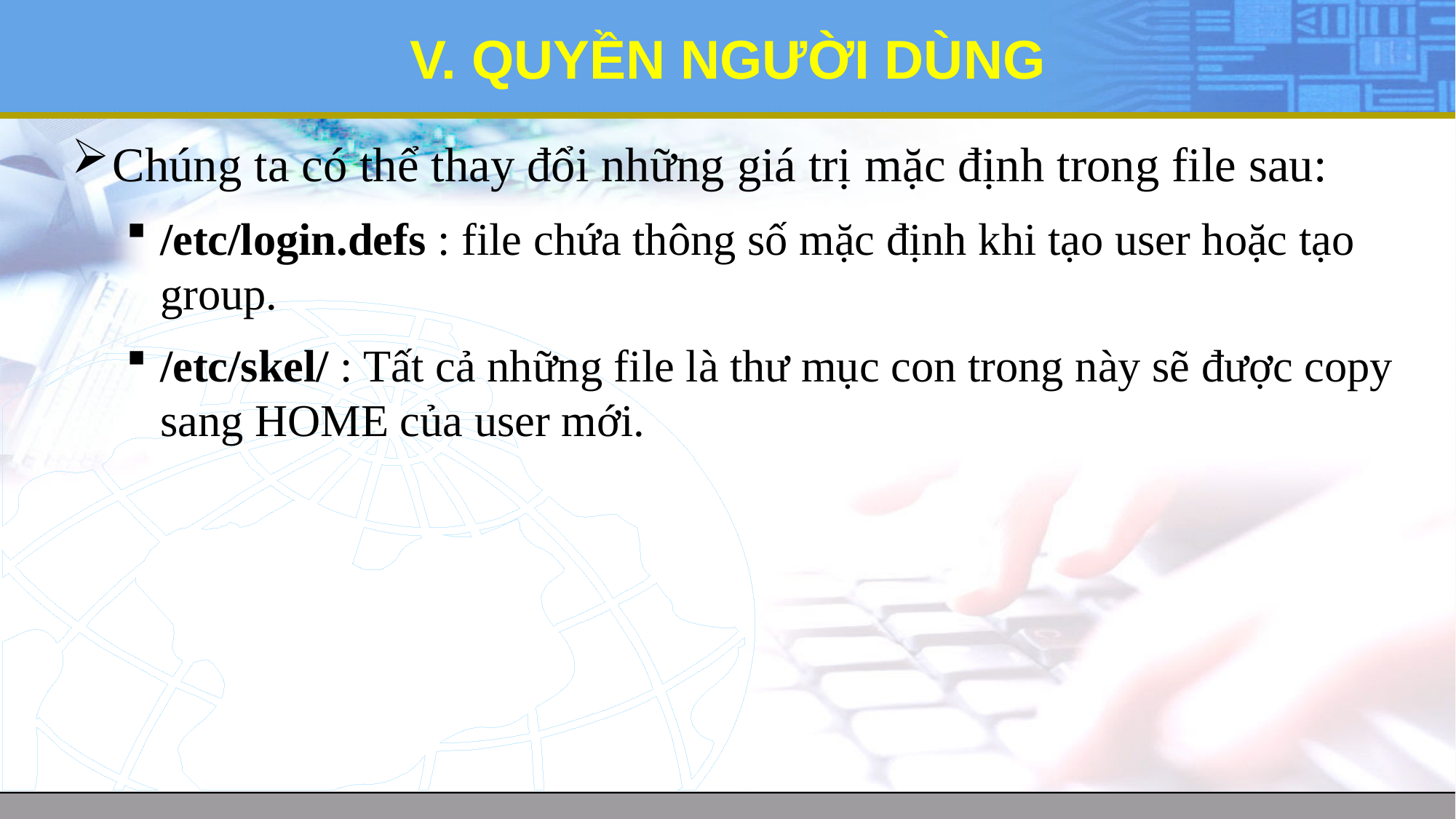

# V. QUYỀN NGƯỜI DÙNG
Chúng ta có thể thay đổi những giá trị mặc định trong file sau:
/etc/login.defs : file chứa thông số mặc định khi tạo user hoặc tạo group.
/etc/skel/ : Tất cả những file là thư mục con trong này sẽ được copy sang HOME của user mới.